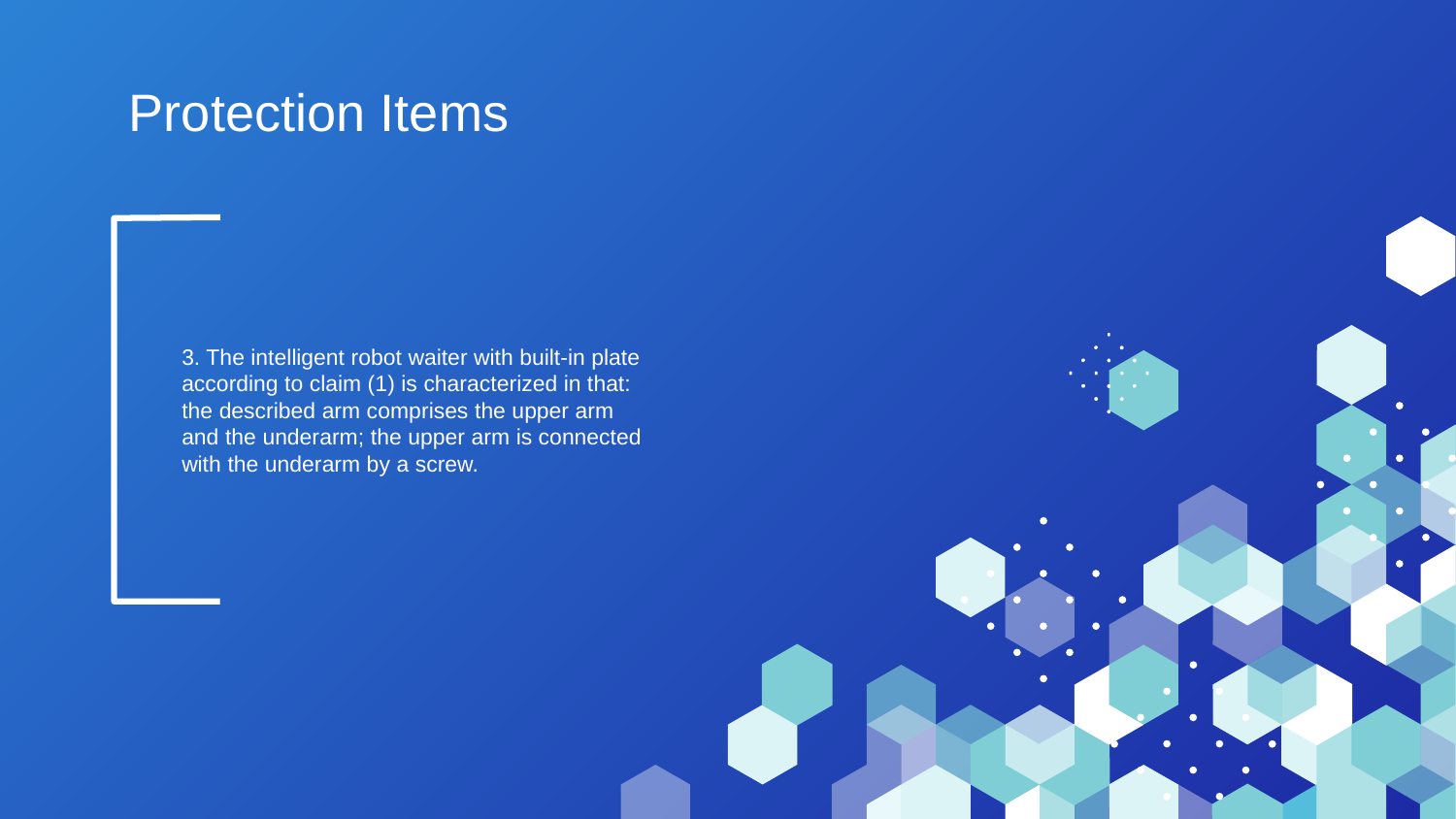

Protection Items

3. The intelligent robot waiter with built-in plate according to claim (1) is characterized in that: the described arm comprises the upper arm and the underarm; the upper arm is connected with the underarm by a screw.